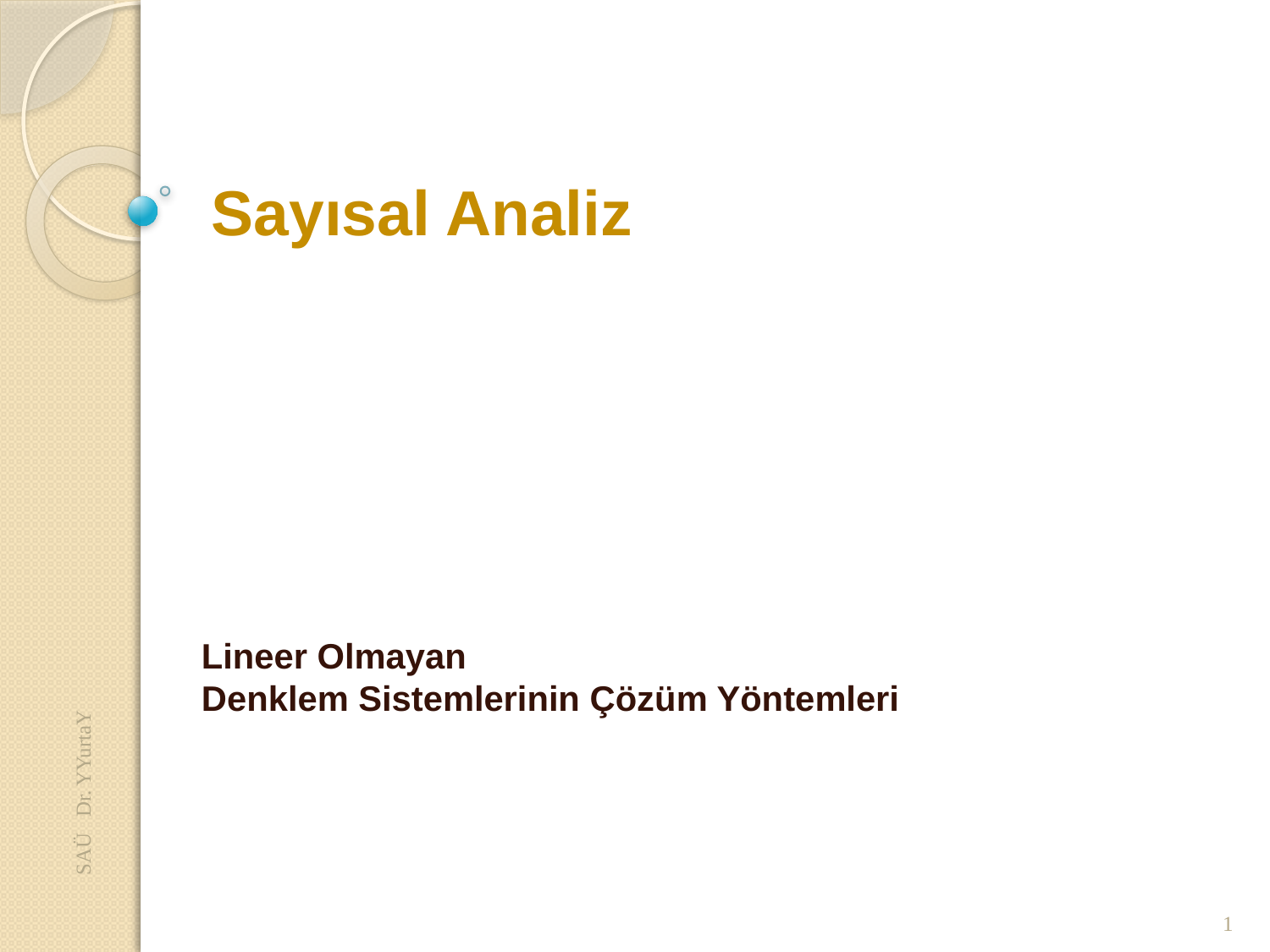

# Sayısal Analiz
Lineer Olmayan
Denklem Sistemlerinin Çözüm Yöntemleri
SAÜ   Dr. YYurtaY
1